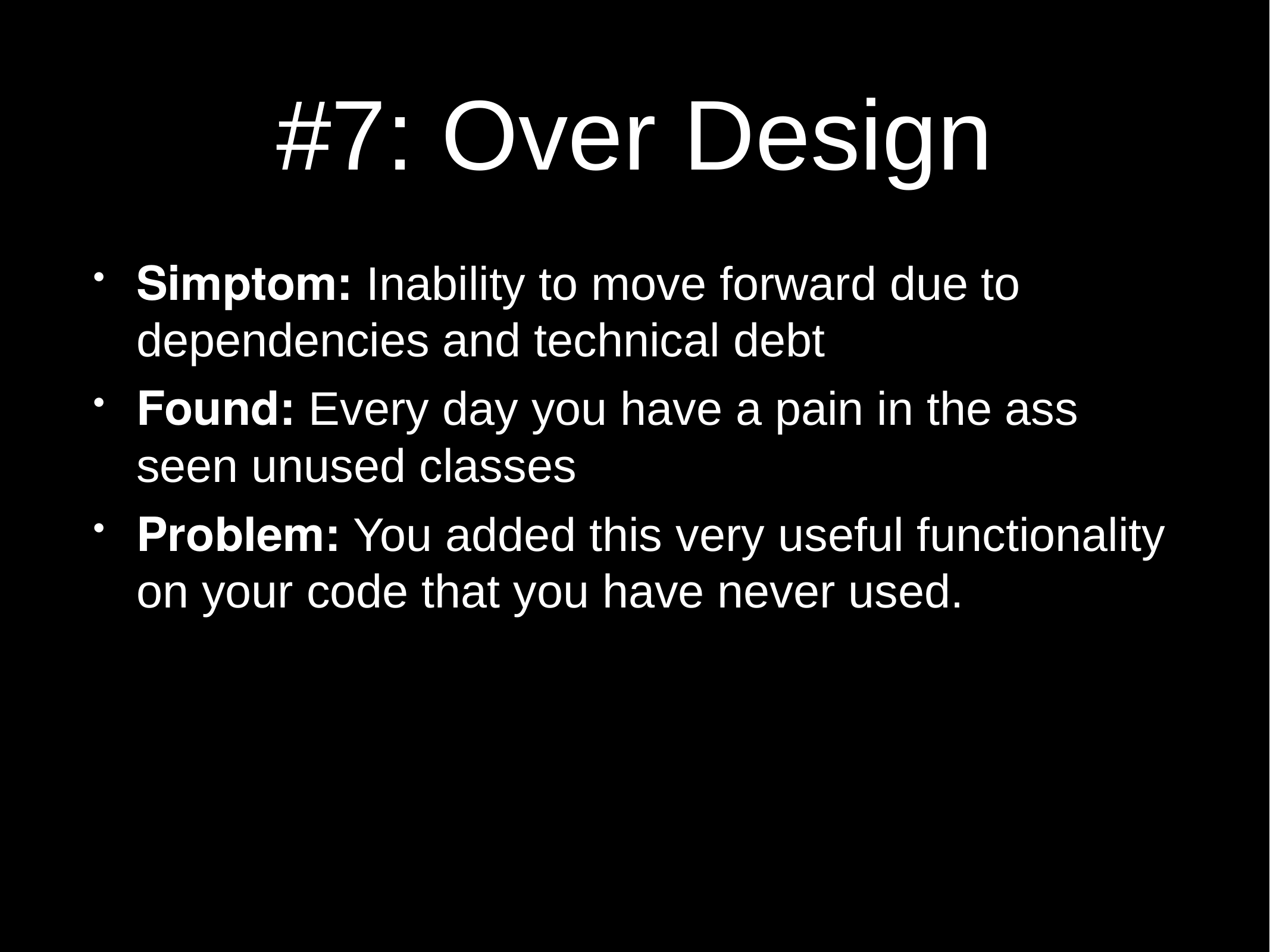

# #7: Over Design
Simptom: Inability to move forward due to dependencies and technical debt
Found: Every day you have a pain in the ass seen unused classes
Problem: You added this very useful functionality on your code that you have never used.